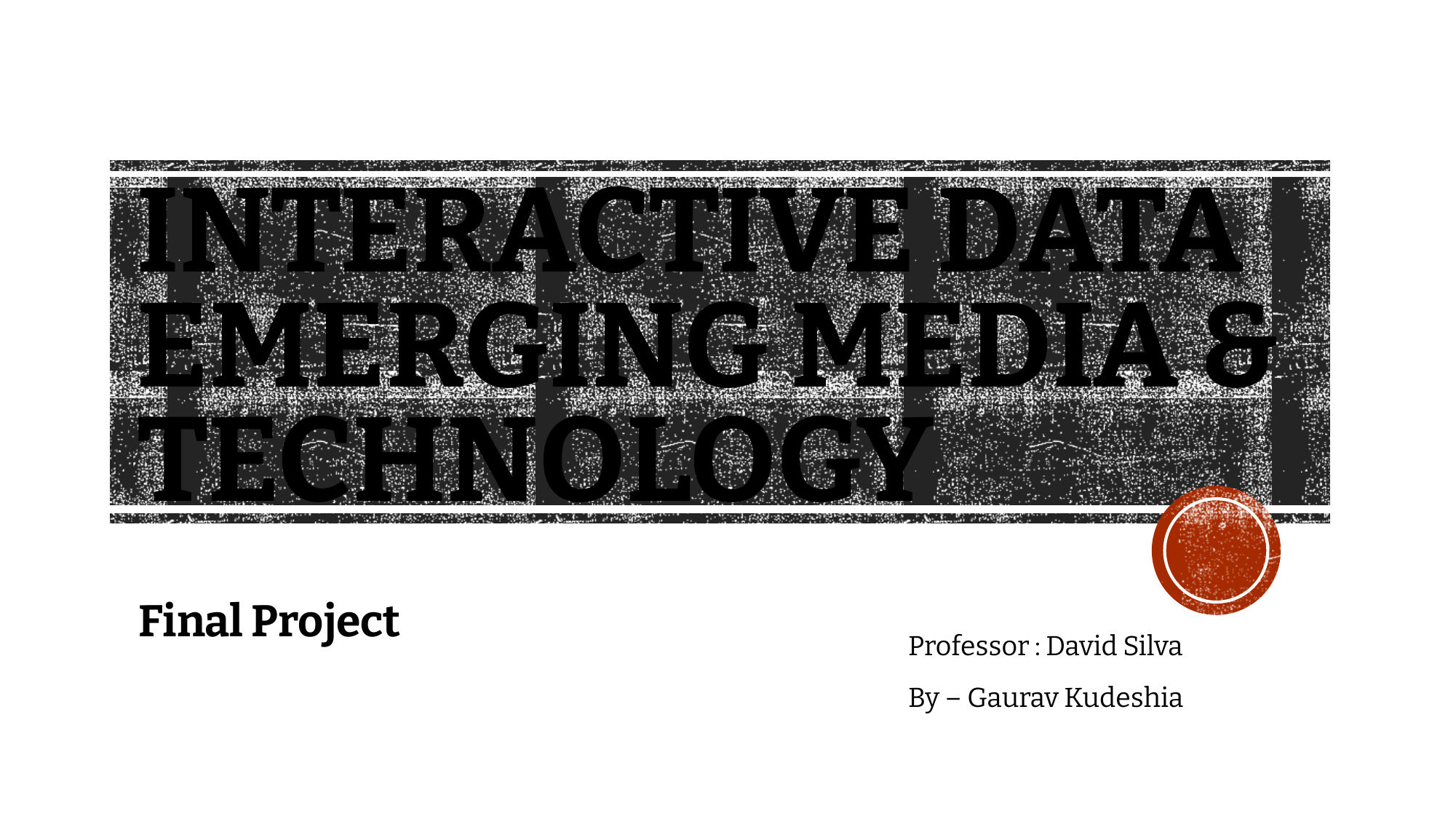

# Interactive Data Emerging Media & Technology

Final Project

Professor : David Silva
By – Gaurav Kudeshia